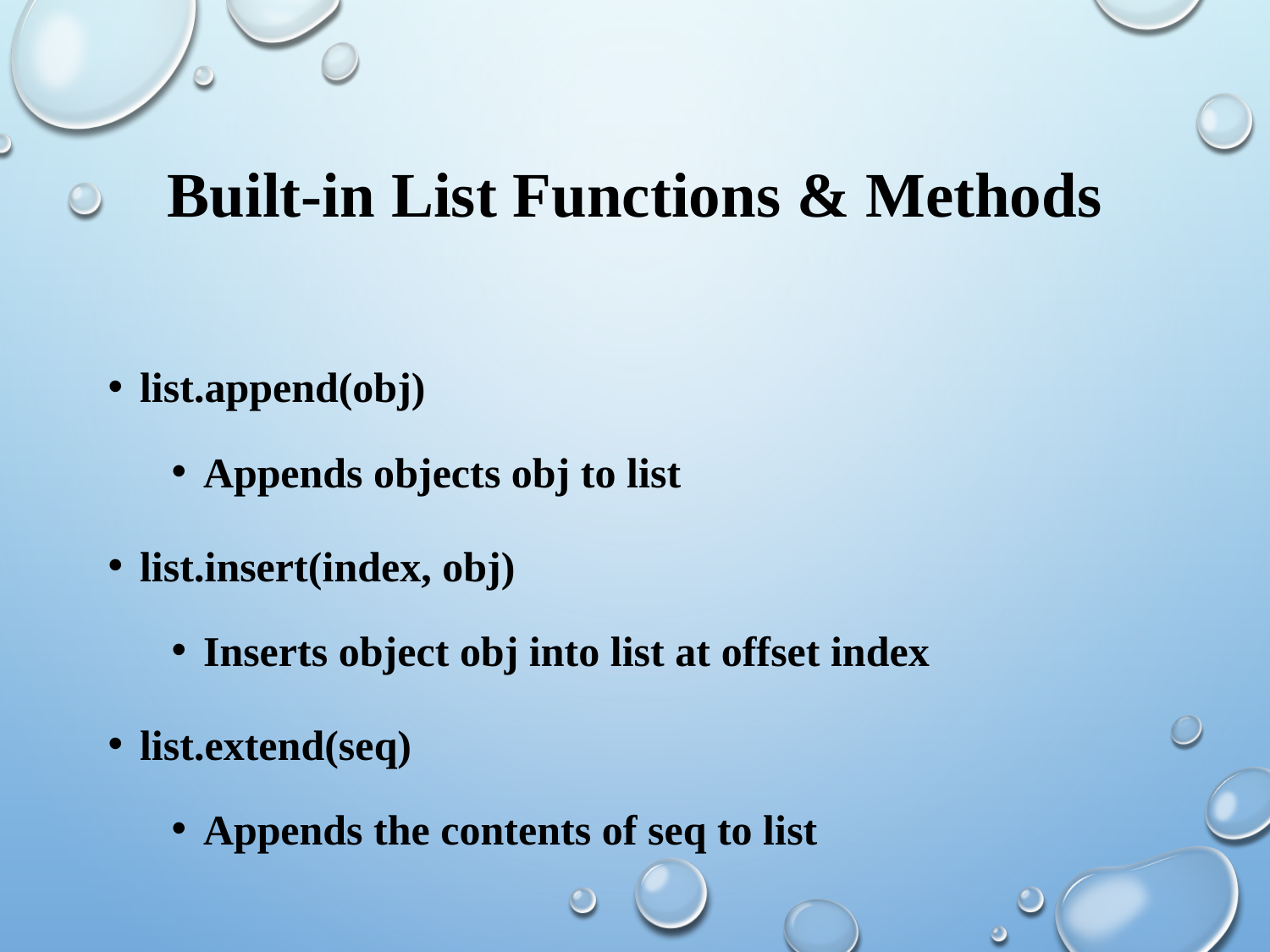

# Built-in List Functions & Methods
list.append(obj)
Appends objects obj to list
list.insert(index, obj)
Inserts object obj into list at offset index
list.extend(seq)
Appends the contents of seq to list